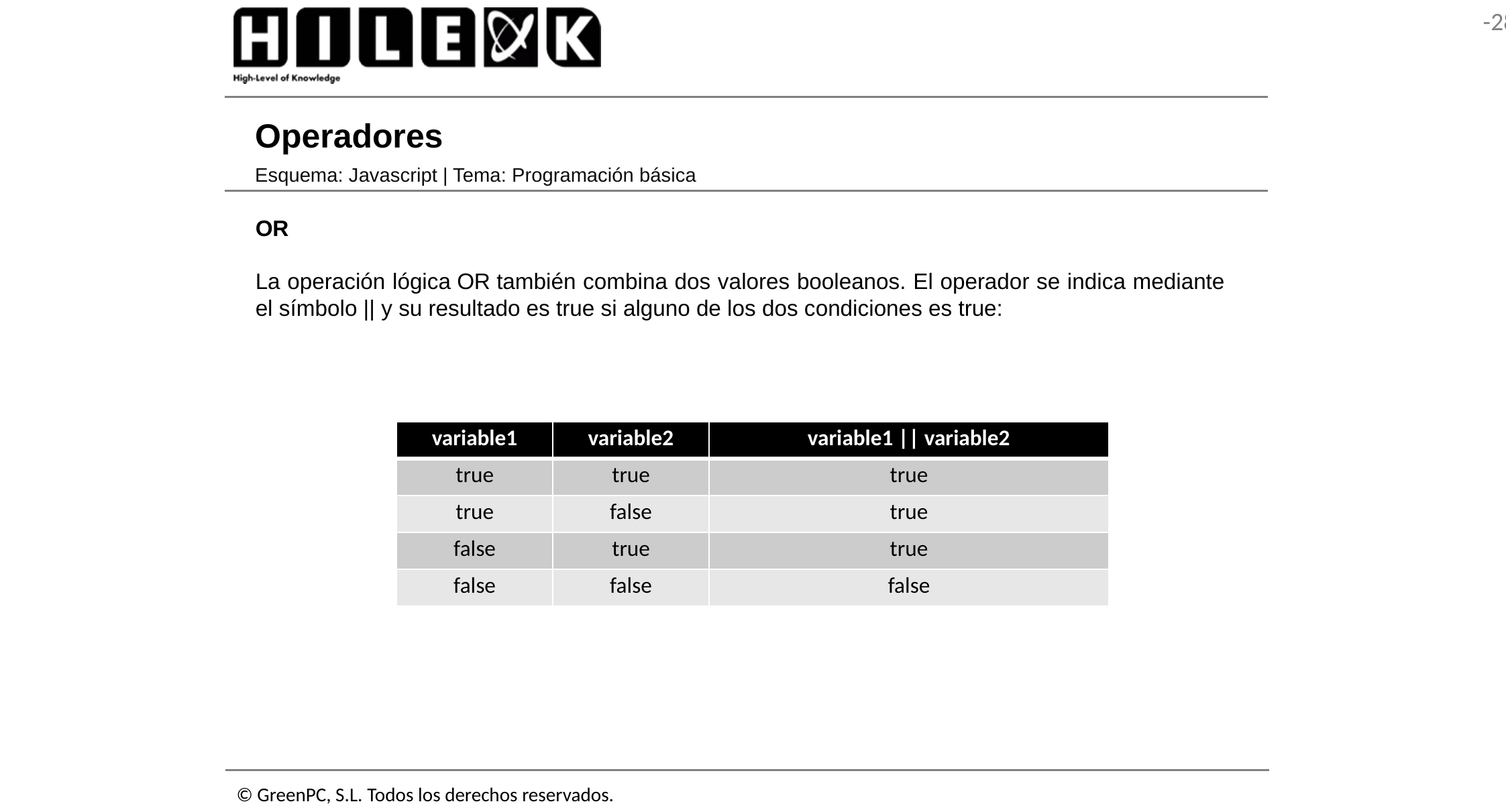

# Operadores
Esquema: Javascript | Tema: Programación básica
OR

La operación lógica OR también combina dos valores booleanos. El operador se indica mediante el símbolo || y su resultado es true si alguno de los dos condiciones es true:
| variable1 | variable2 | variable1 || variable2 |
| --- | --- | --- |
| true | true | true |
| true | false | true |
| false | true | true |
| false | false | false |